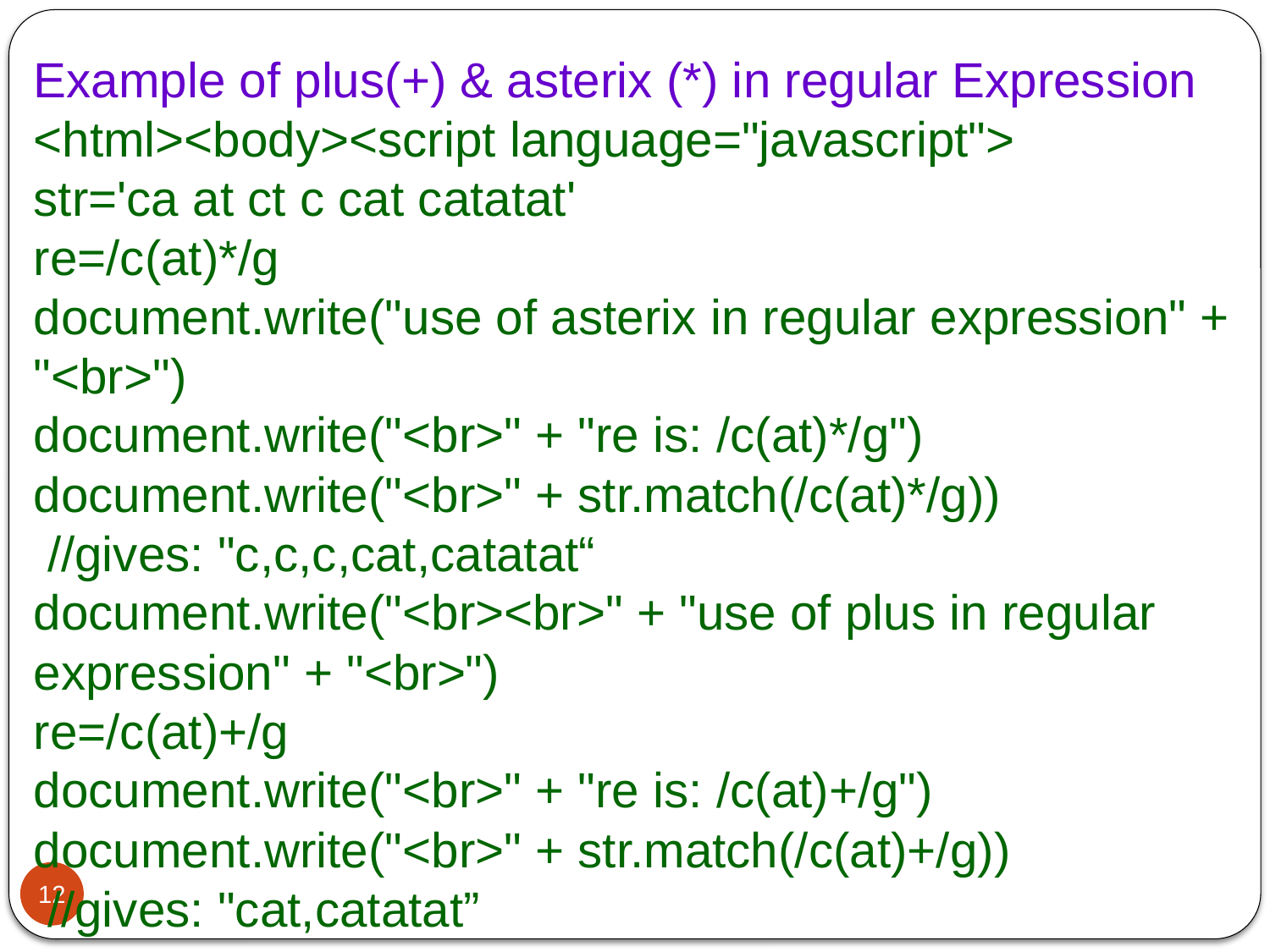

Example of plus(+) & asterix (*) in regular Expression
<html><body><script language="javascript">
str='ca at ct c cat catatat'
re=/c(at)*/g
document.write("use of asterix in regular expression" + "<br>")
document.write("<br>" + "re is: /c(at)*/g")
document.write("<br>" + str.match(/c(at)*/g))
 //gives: "c,c,c,cat,catatat“
document.write("<br><br>" + "use of plus in regular expression" + "<br>")
re=/c(at)+/g
document.write("<br>" + "re is: /c(at)+/g")
document.write("<br>" + str.match(/c(at)+/g))
 //gives: "cat,catatat”
12